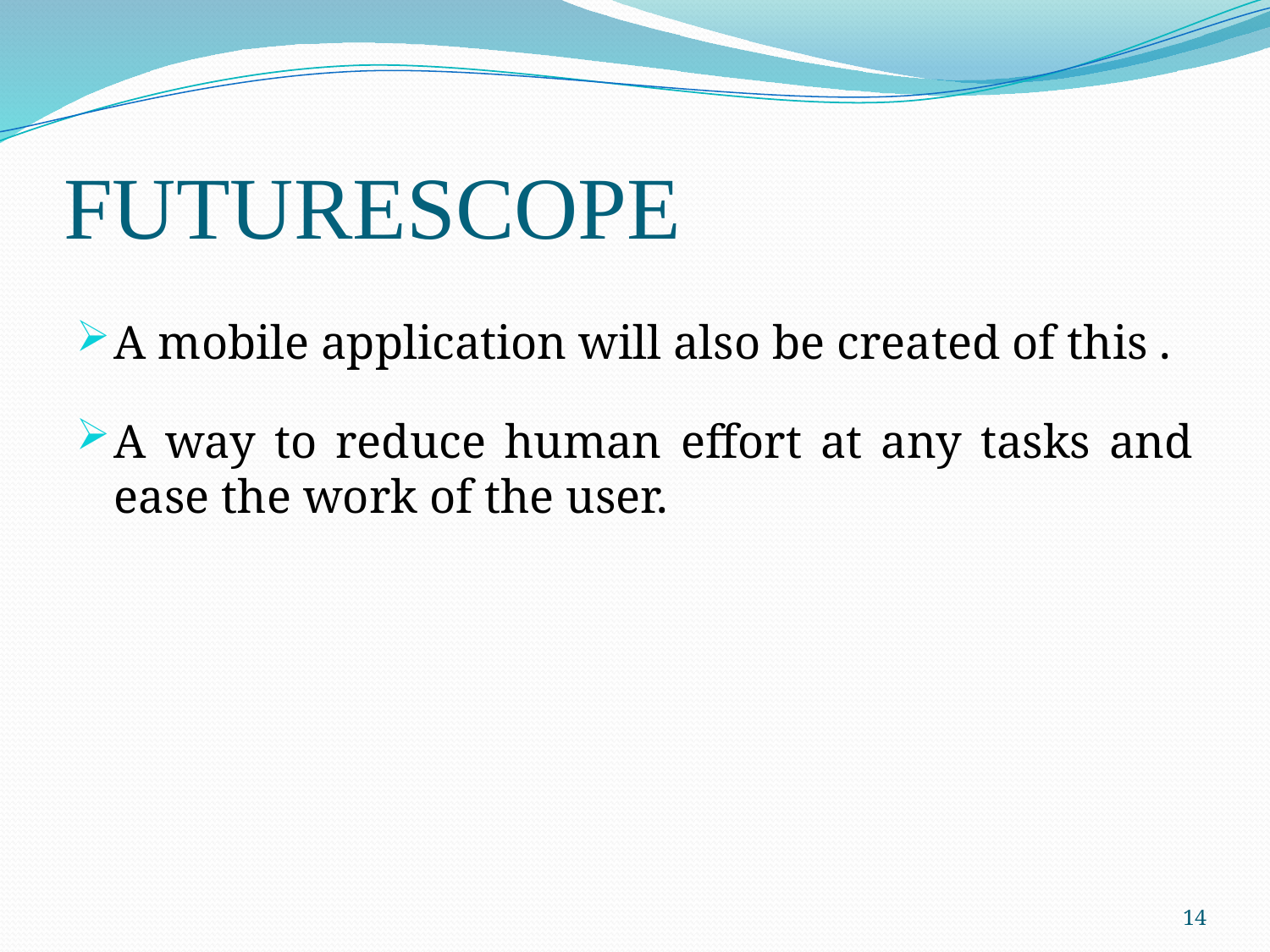

# FUTURESCOPE

A mobile application will also be created of this .

A way to reduce human effort at any tasks and ease the work of the user.

14